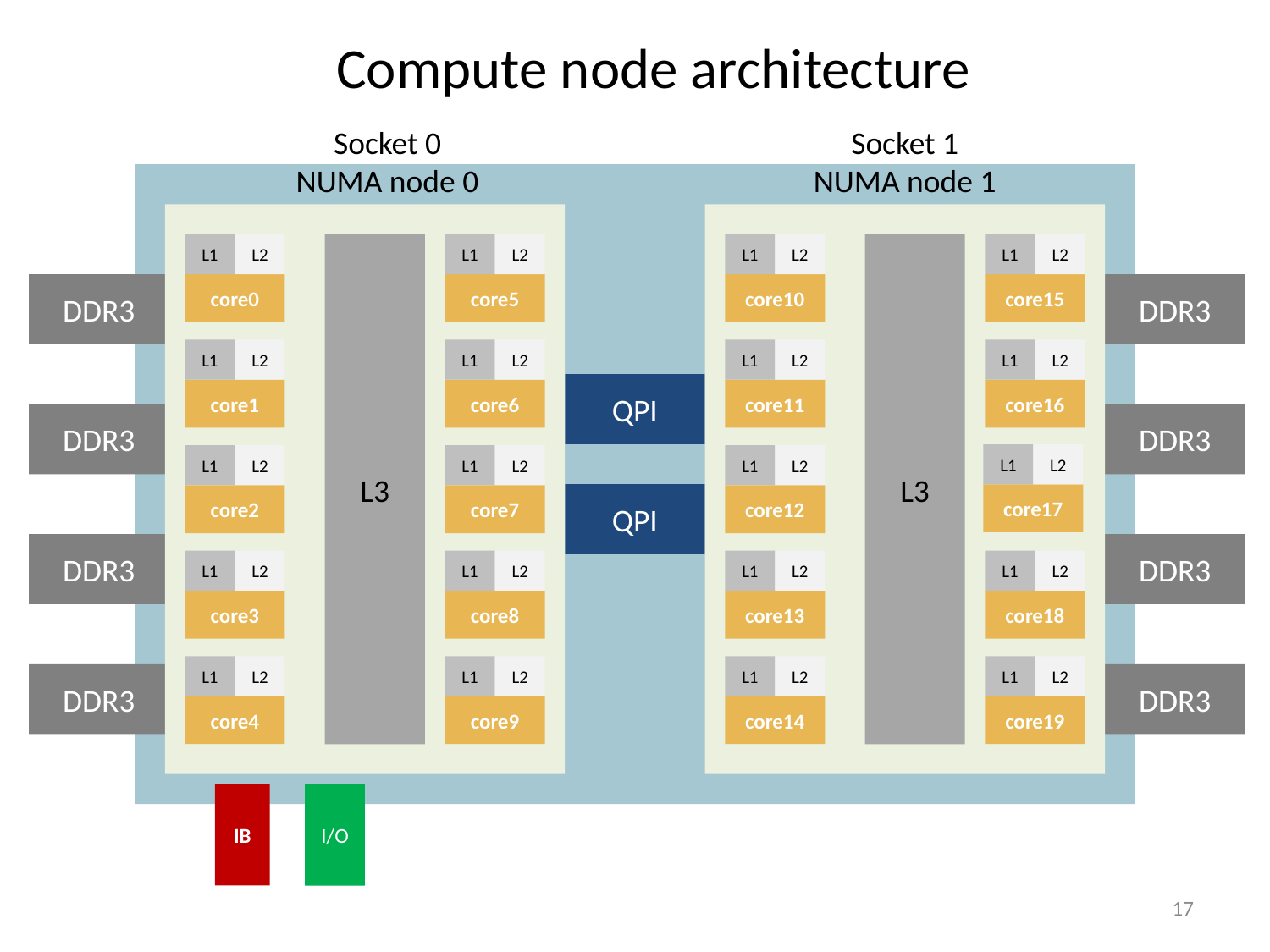

# Compute node architecture
Socket 0
NUMA node 0

Socket 1
NUMA node 1

L1
L2
core0
L3
L1
L2
core5
L1
L2
core1
L1
L2
core6
L1
L2
core2
L1
L2
core7
L1
L2
core3
L1
L2
core8
L1
L2
core4
L1
L2
core9

L1
L2
core10
L3
L1
L2
core15
L1
L2
core11
L1
L2
core16
L1
L2
core12
L1
L2
core13
L1
L2
core18
L1
L2
core14
L1
L2
core19
L1
L2
core17
DDR3
DDR3
DDR3
DDR3
DDR3
DDR3
DDR3
DDR3
QPI
L1
L2
core0
QPI
IB
I/O
17